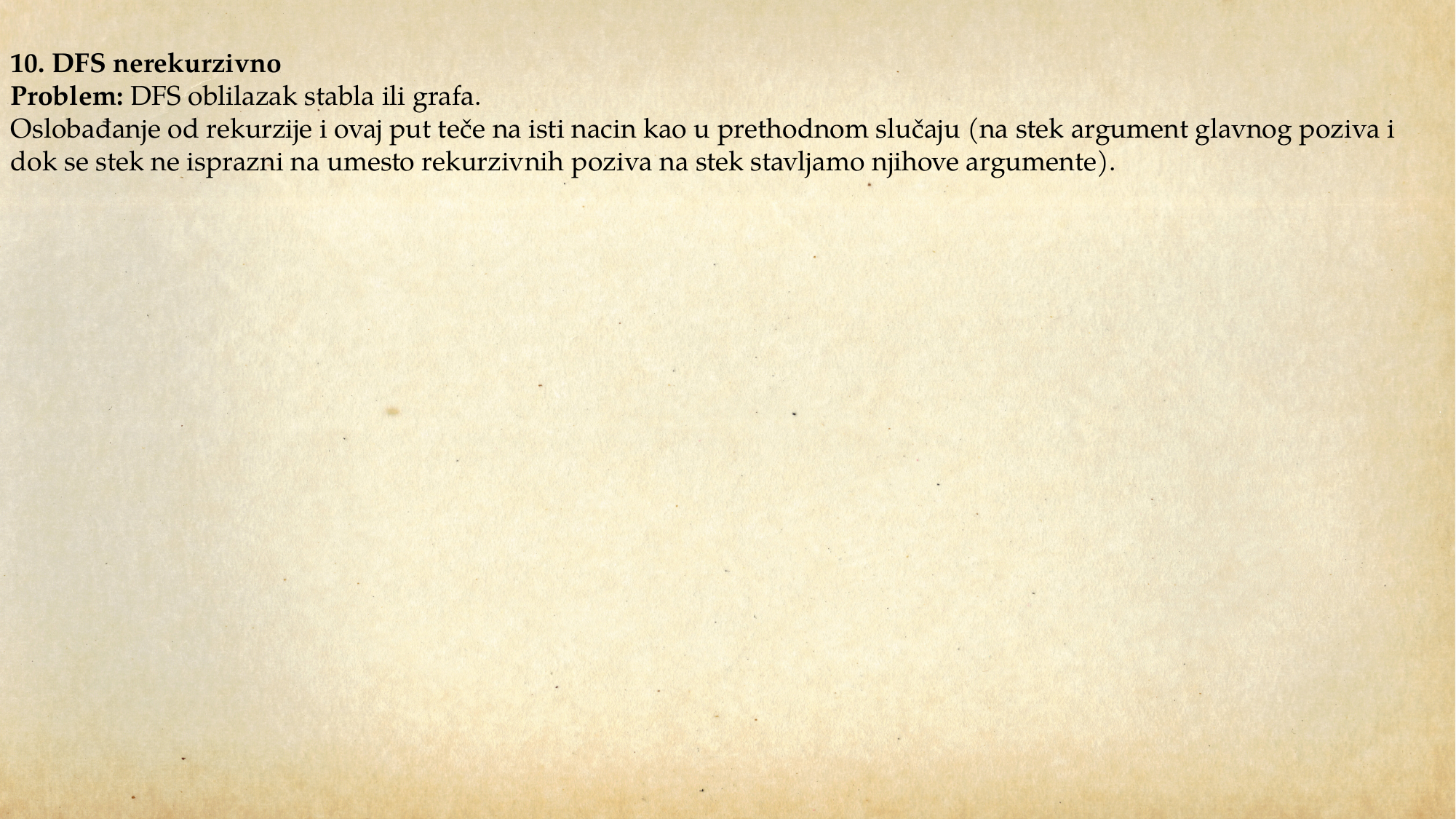

10. DFS nerekurzivno
Problem: DFS oblilazak stabla ili grafa.
Oslobađanje od rekurzije i ovaj put teče na isti nacin kao u prethodnom slučaju (na stek argument glavnog poziva i dok se stek ne isprazni na umesto rekurzivnih poziva na stek stavljamo njihove argumente).